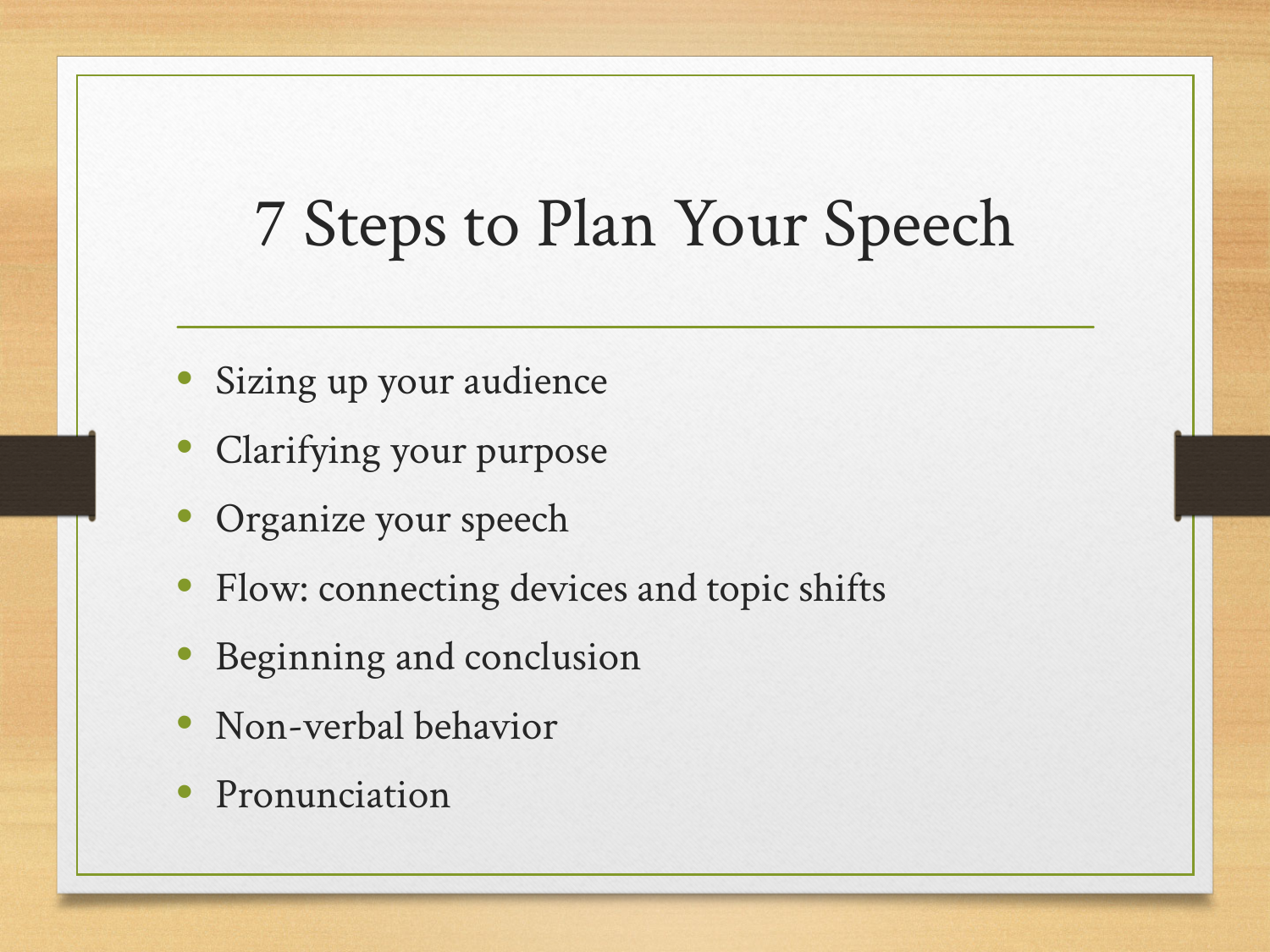

# 7 Steps to Plan Your Speech
Sizing up your audience
Clarifying your purpose
Organize your speech
Flow: connecting devices and topic shifts
Beginning and conclusion
Non-verbal behavior
Pronunciation